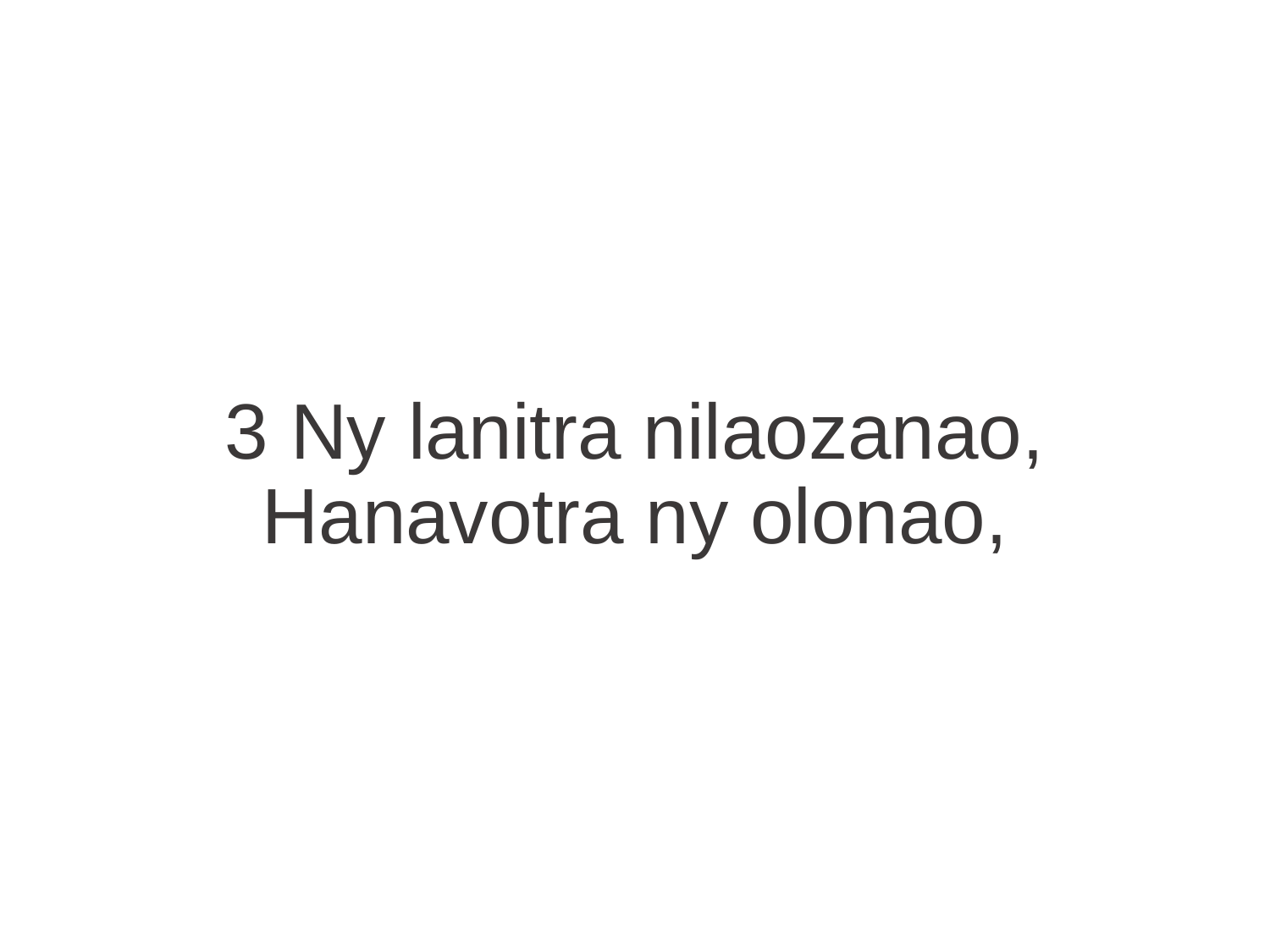

3 Ny lanitra nilaozanao,
Hanavotra ny olonao,